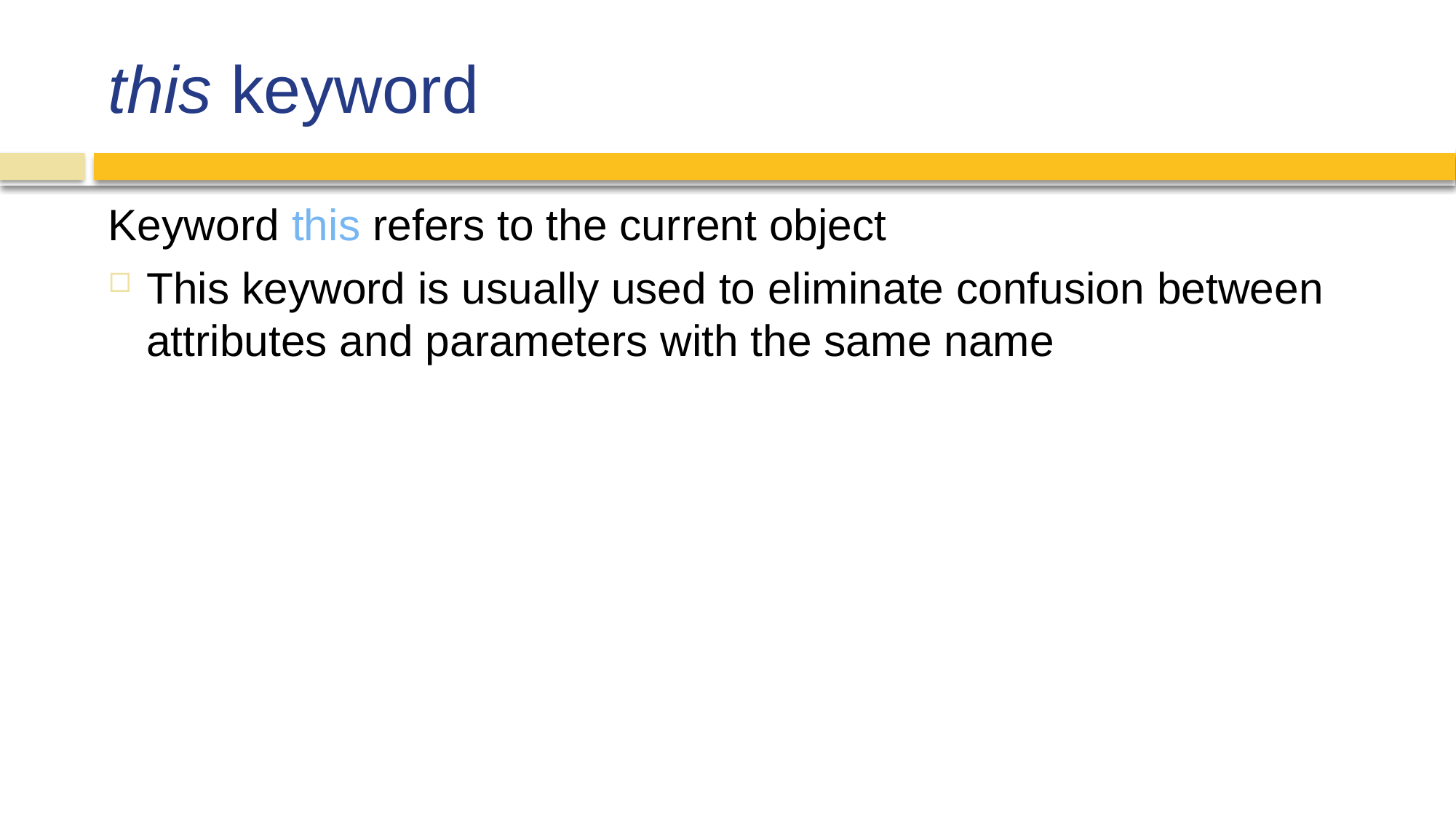

# this keyword
Keyword this refers to the current object
This keyword is usually used to eliminate confusion between attributes and parameters with the same name